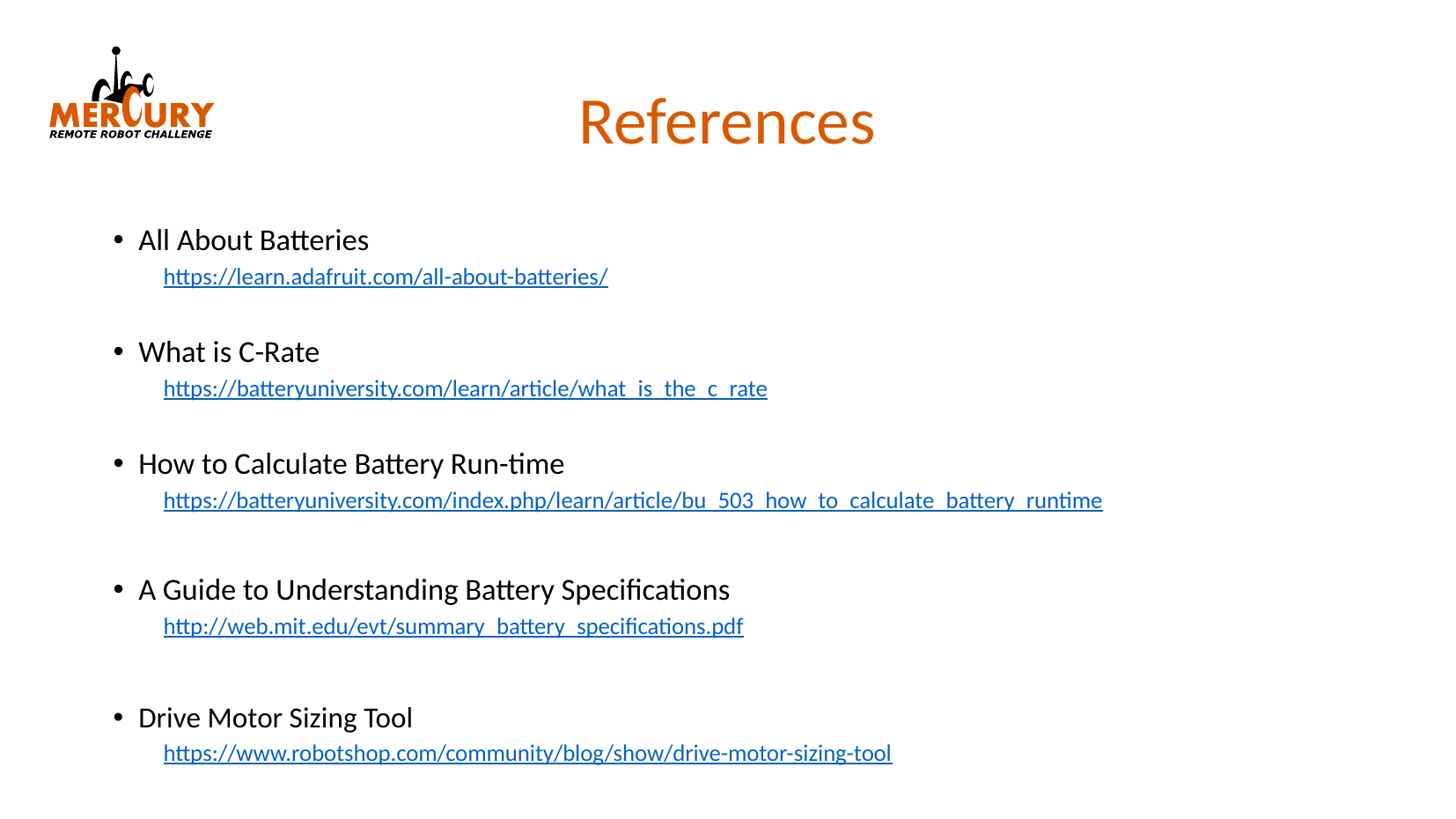

# References
All About Batteries
https://learn.adafruit.com/all-about-batteries/

What is C-Rate
https://batteryuniversity.com/learn/article/what_is_the_c_rate

How to Calculate Battery Run-time
https://batteryuniversity.com/index.php/learn/article/bu_503_how_to_calculate_battery_runtime

A Guide to Understanding Battery Specifications
http://web.mit.edu/evt/summary_battery_specifications.pdf

Drive Motor Sizing Tool
https://www.robotshop.com/community/blog/show/drive-motor-sizing-tool